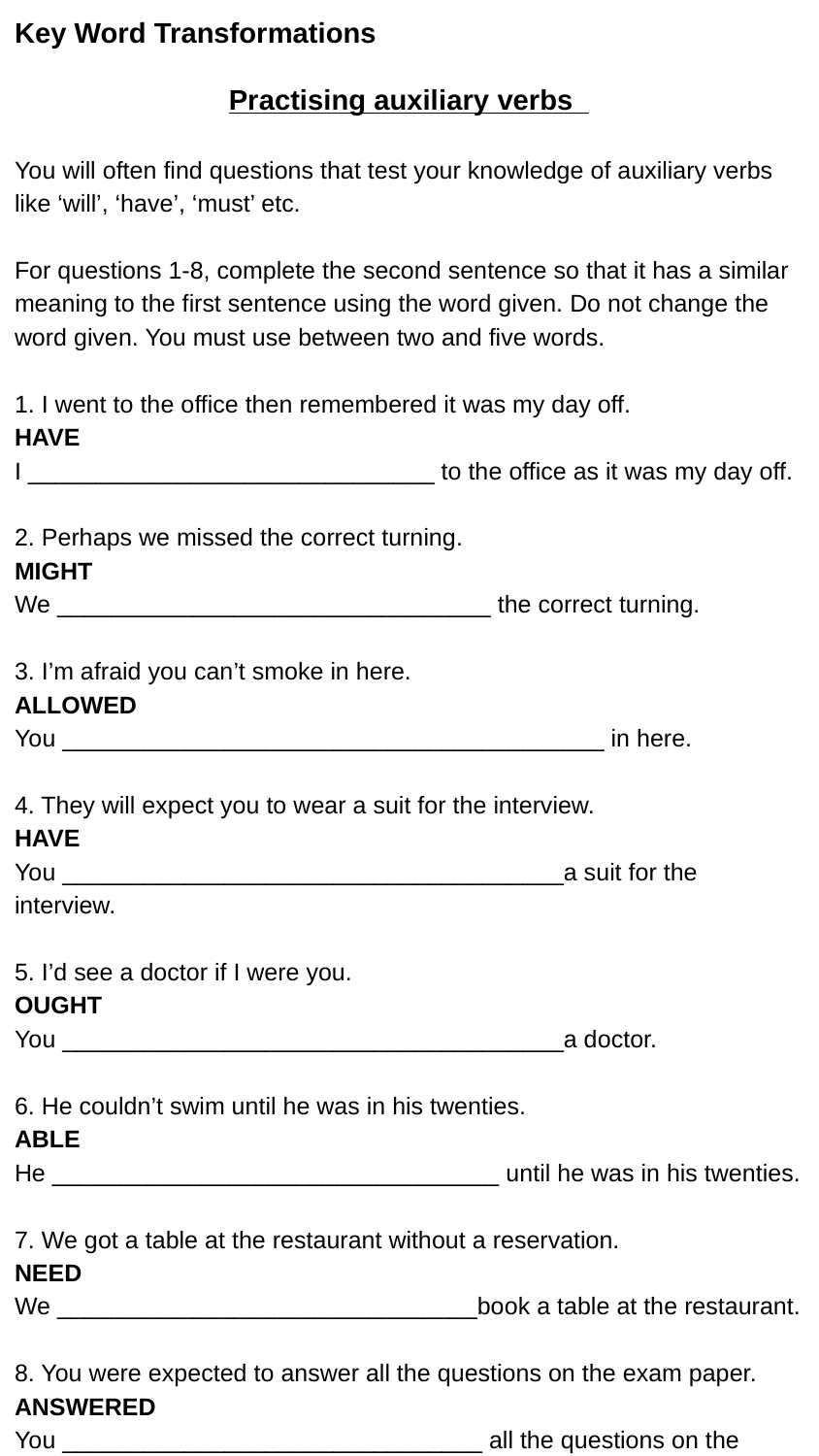

Key Word Transformations

Practising auxiliary verbs

You will often find questions that test your knowledge of auxiliary verbs like ‘will’, ‘have’, ‘must’ etc.

For questions 1-8, complete the second sentence so that it has a similar meaning to the first sentence using the word given. Do not change the word given. You must use between two and five words.

1. I went to the office then remembered it was my day off.
HAVE
I ______________________________ to the office as it was my day off.

2. Perhaps we missed the correct turning.
MIGHT
We ________________________________ the correct turning.

3. I’m afraid you can’t smoke in here.
ALLOWED
You ________________________________________ in here.

4. They will expect you to wear a suit for the interview.
HAVE
You _____________________________________a suit for the interview.

5. I’d see a doctor if I were you.
OUGHT
You _____________________________________a doctor.

6. He couldn’t swim until he was in his twenties.
ABLE
He _________________________________ until he was in his twenties.

7. We got a table at the restaurant without a reservation.
NEED
We _______________________________book a table at the restaurant.

8. You were expected to answer all the questions on the exam paper.
ANSWERED
You _______________________________ all the questions on the examination paper.